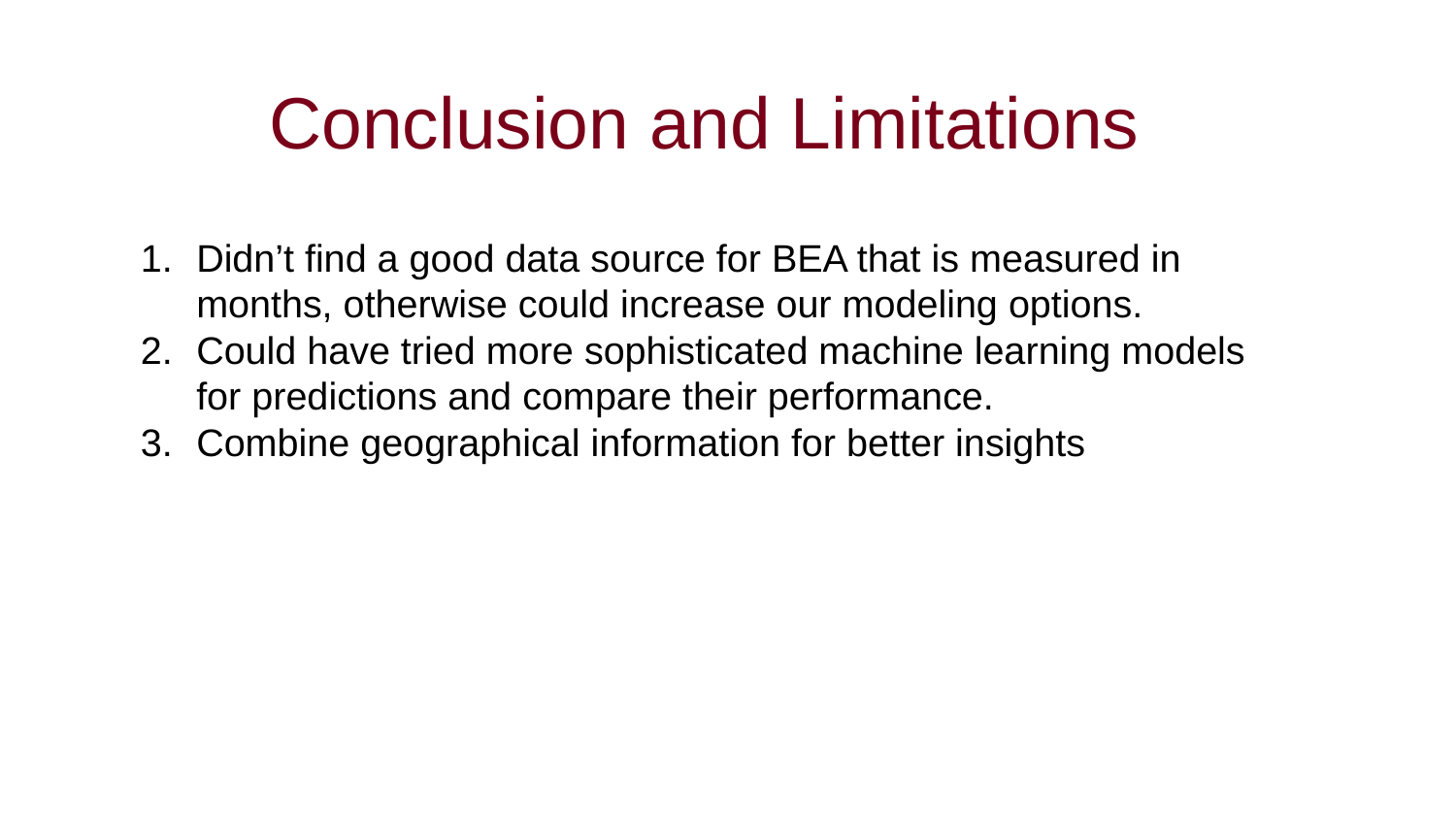

# Conclusion and Limitations
Didn’t find a good data source for BEA that is measured in months, otherwise could increase our modeling options.
Could have tried more sophisticated machine learning models for predictions and compare their performance.
Combine geographical information for better insights